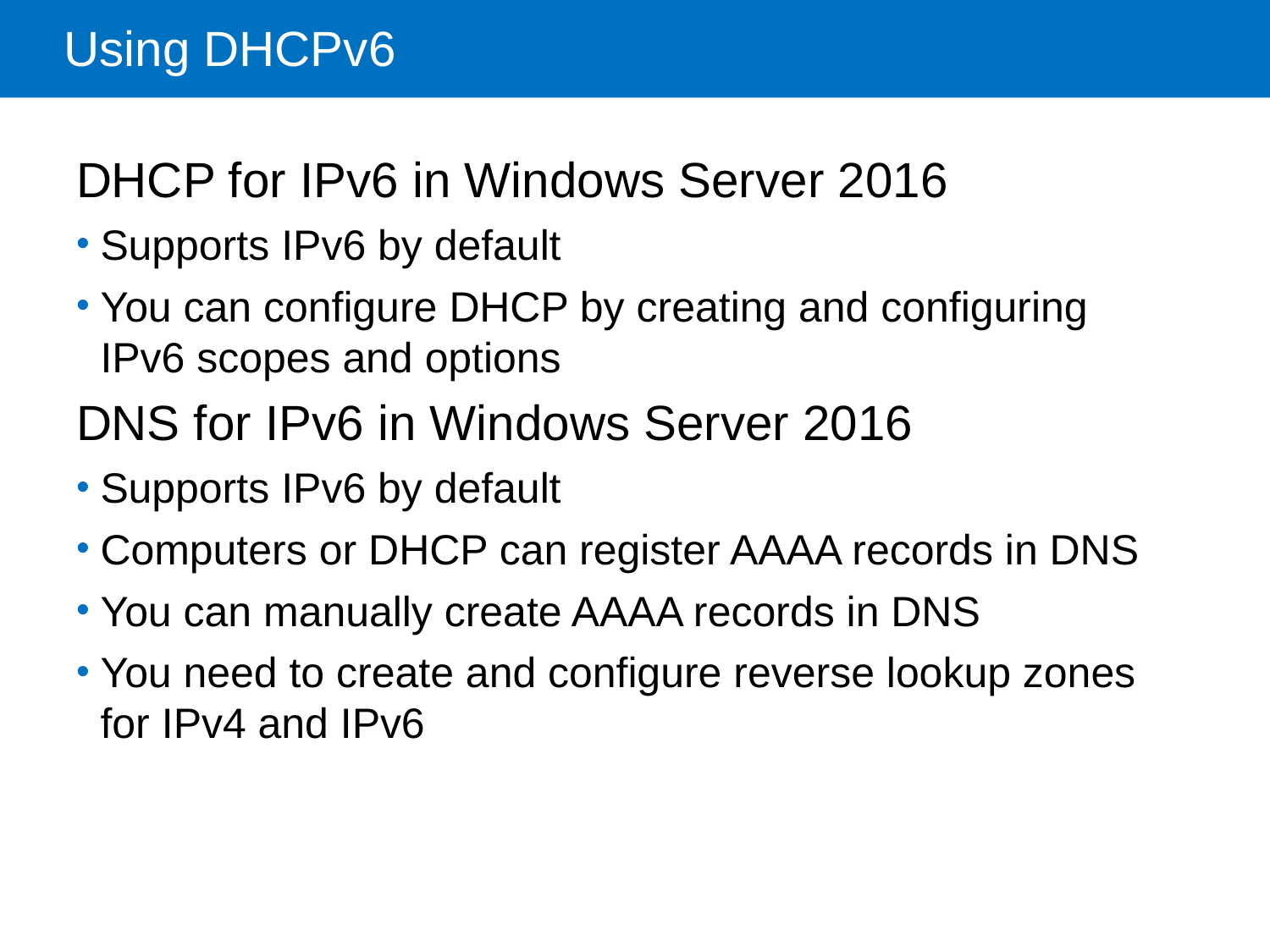

# Using DHCPv6
DHCP for IPv6 in Windows Server 2016
Supports IPv6 by default
You can configure DHCP by creating and configuring IPv6 scopes and options
DNS for IPv6 in Windows Server 2016
Supports IPv6 by default
Computers or DHCP can register AAAA records in DNS
You can manually create AAAA records in DNS
You need to create and configure reverse lookup zones for IPv4 and IPv6